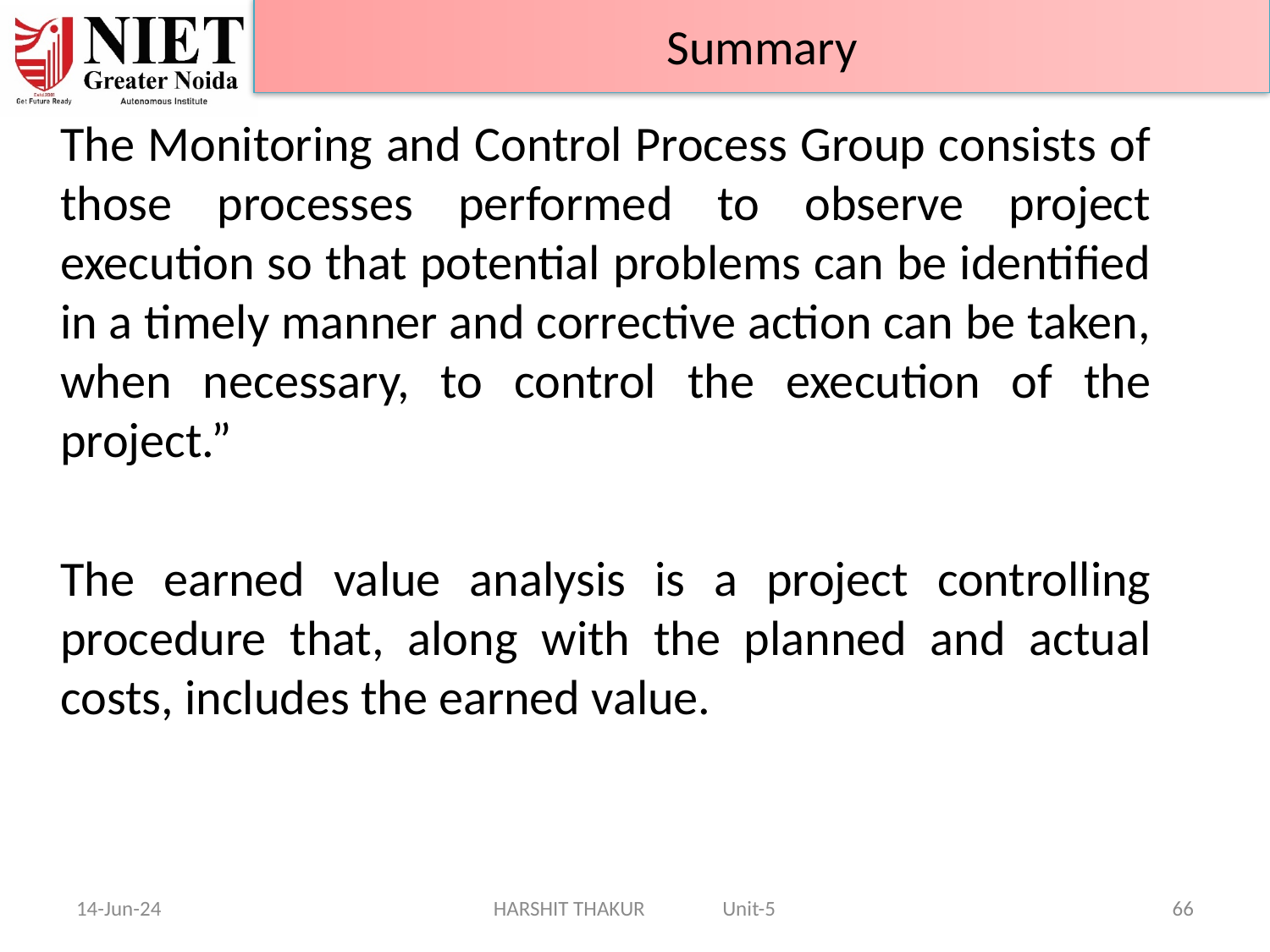

Summary
	The Monitoring and Control Process Group consists of those processes performed to observe project execution so that potential problems can be identified in a timely manner and corrective action can be taken, when necessary, to control the execution of the project.”

	The earned value analysis is a project controlling procedure that, along with the planned and actual costs, includes the earned value.

14-Jun-24
HARSHIT THAKUR                Unit-5
66